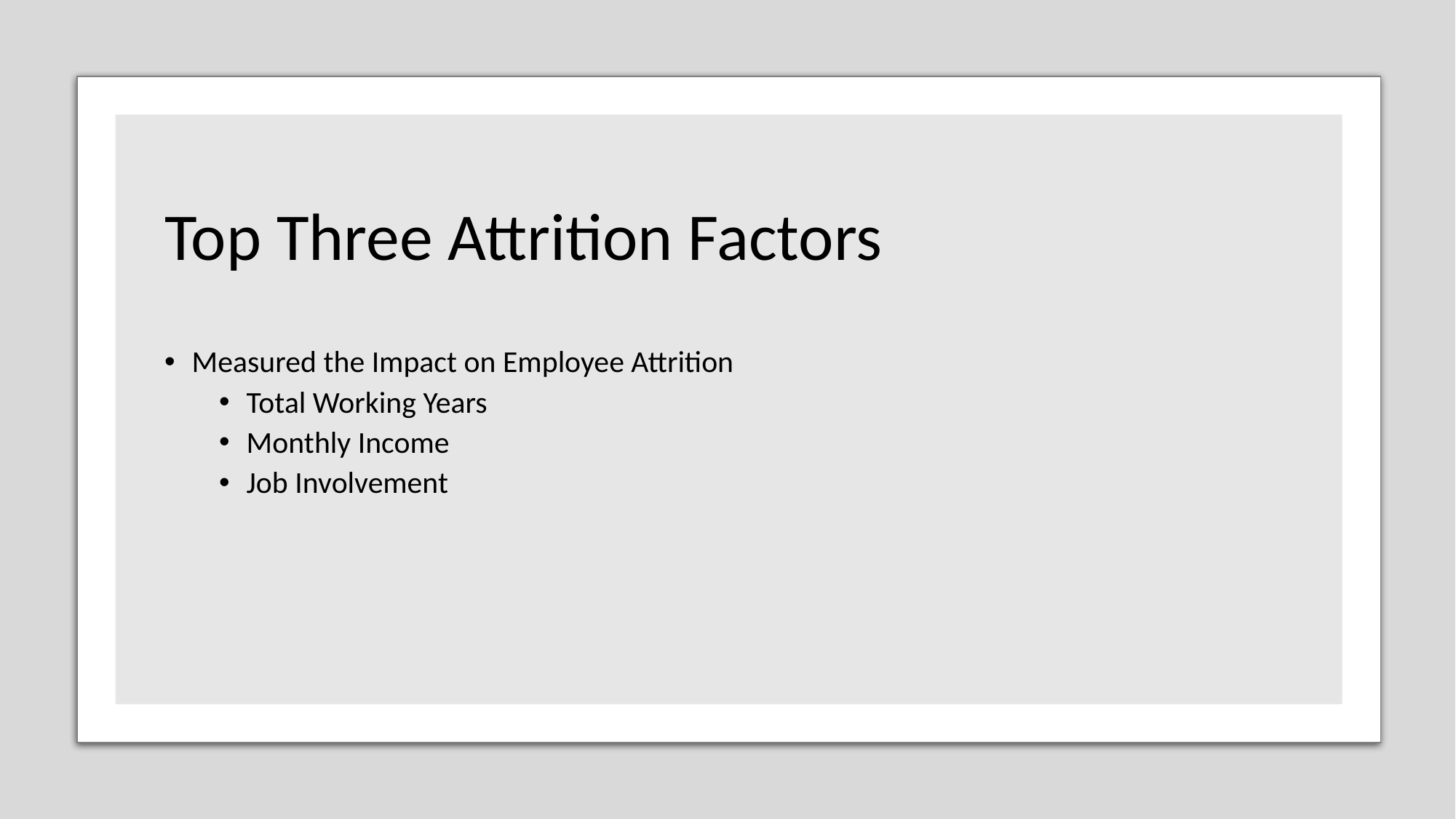

# Top Three Attrition Factors
Measured the Impact on Employee Attrition
Total Working Years
Monthly Income
Job Involvement